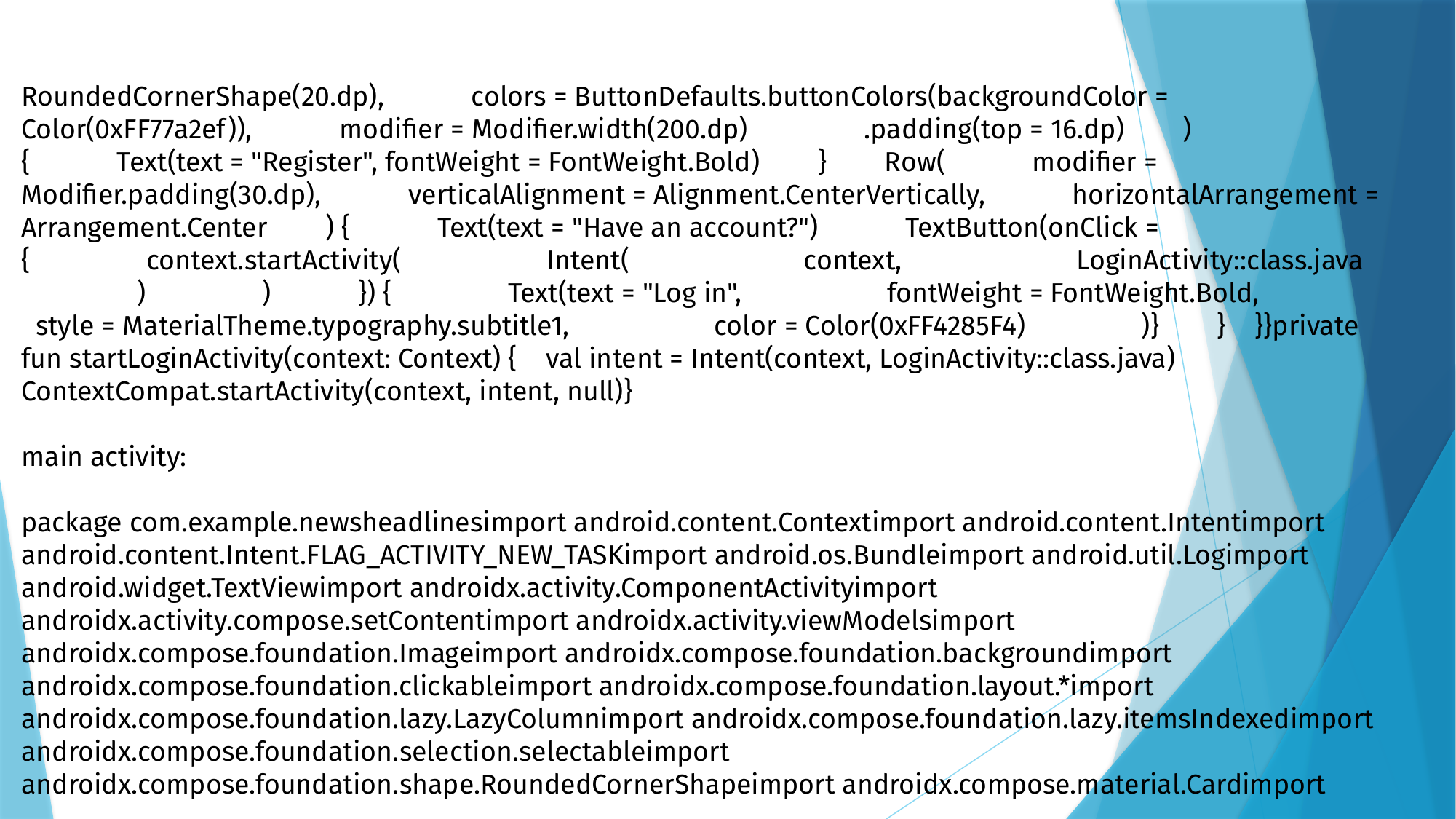

RoundedCornerShape(20.dp),            colors = ButtonDefaults.buttonColors(backgroundColor = Color(0xFF77a2ef)),            modifier = Modifier.width(200.dp)                .padding(top = 16.dp)        ) {            Text(text = "Register", fontWeight = FontWeight.Bold)        }        Row(            modifier = Modifier.padding(30.dp),            verticalAlignment = Alignment.CenterVertically,            horizontalArrangement = Arrangement.Center        ) {            Text(text = "Have an account?")            TextButton(onClick = {                context.startActivity(                    Intent(                        context,                        LoginActivity::class.java                    )                )            }) {                Text(text = "Log in",                    fontWeight = FontWeight.Bold,                    style = MaterialTheme.typography.subtitle1,                    color = Color(0xFF4285F4)                )}        }    }}private fun startLoginActivity(context: Context) {    val intent = Intent(context, LoginActivity::class.java)    ContextCompat.startActivity(context, intent, null)}

main activity:

package com.example.newsheadlinesimport android.content.Contextimport android.content.Intentimport android.content.Intent.FLAG_ACTIVITY_NEW_TASKimport android.os.Bundleimport android.util.Logimport android.widget.TextViewimport androidx.activity.ComponentActivityimport androidx.activity.compose.setContentimport androidx.activity.viewModelsimport androidx.compose.foundation.Imageimport androidx.compose.foundation.backgroundimport androidx.compose.foundation.clickableimport androidx.compose.foundation.layout.*import androidx.compose.foundation.lazy.LazyColumnimport androidx.compose.foundation.lazy.itemsIndexedimport androidx.compose.foundation.selection.selectableimport androidx.compose.foundation.shape.RoundedCornerShapeimport androidx.compose.material.Cardimport